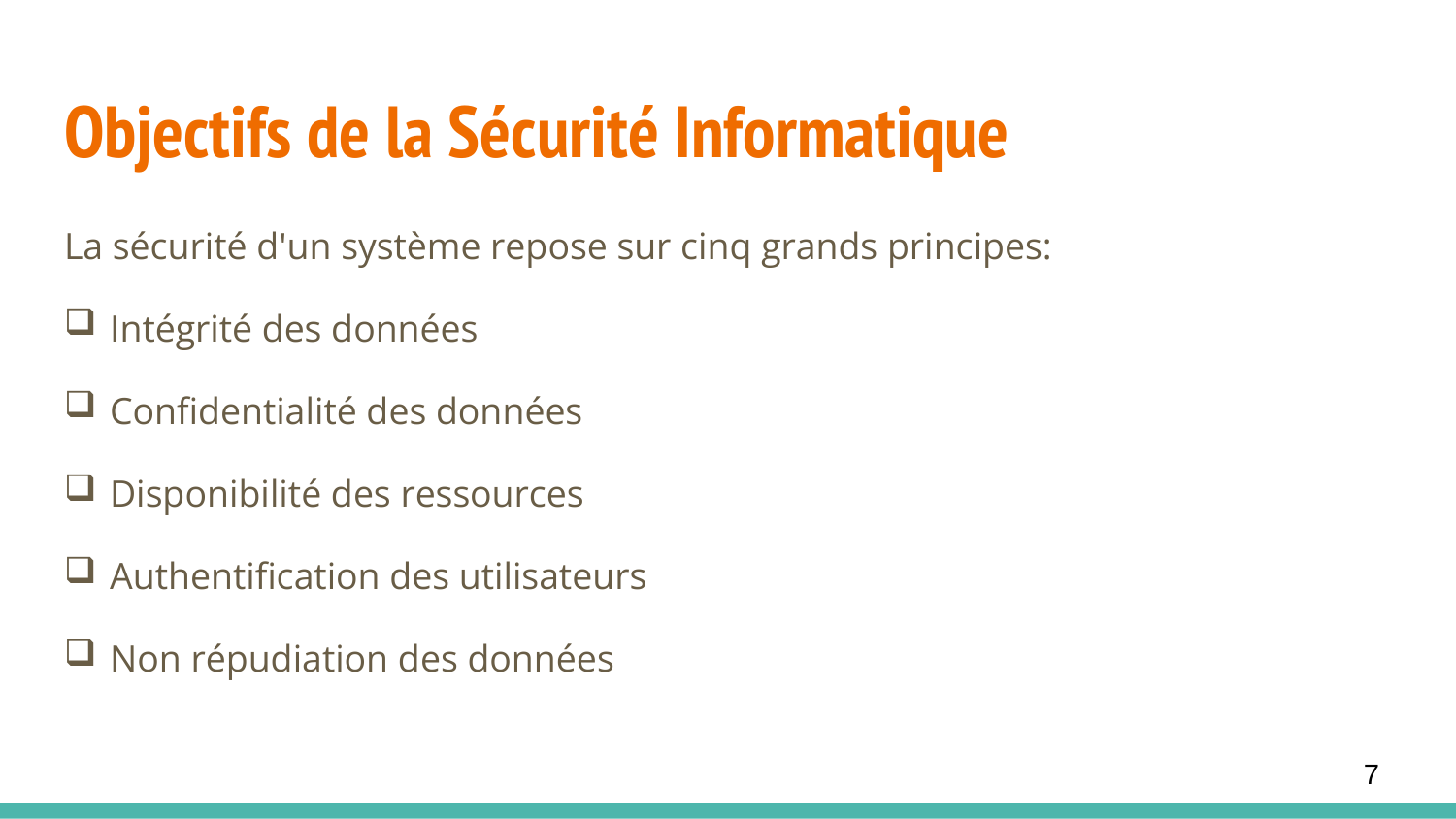

# Objectifs de la Sécurité Informatique
La sécurité d'un système repose sur cinq grands principes:
Intégrité des données
Confidentialité des données
Disponibilité des ressources
Authentification des utilisateurs
Non répudiation des données

7